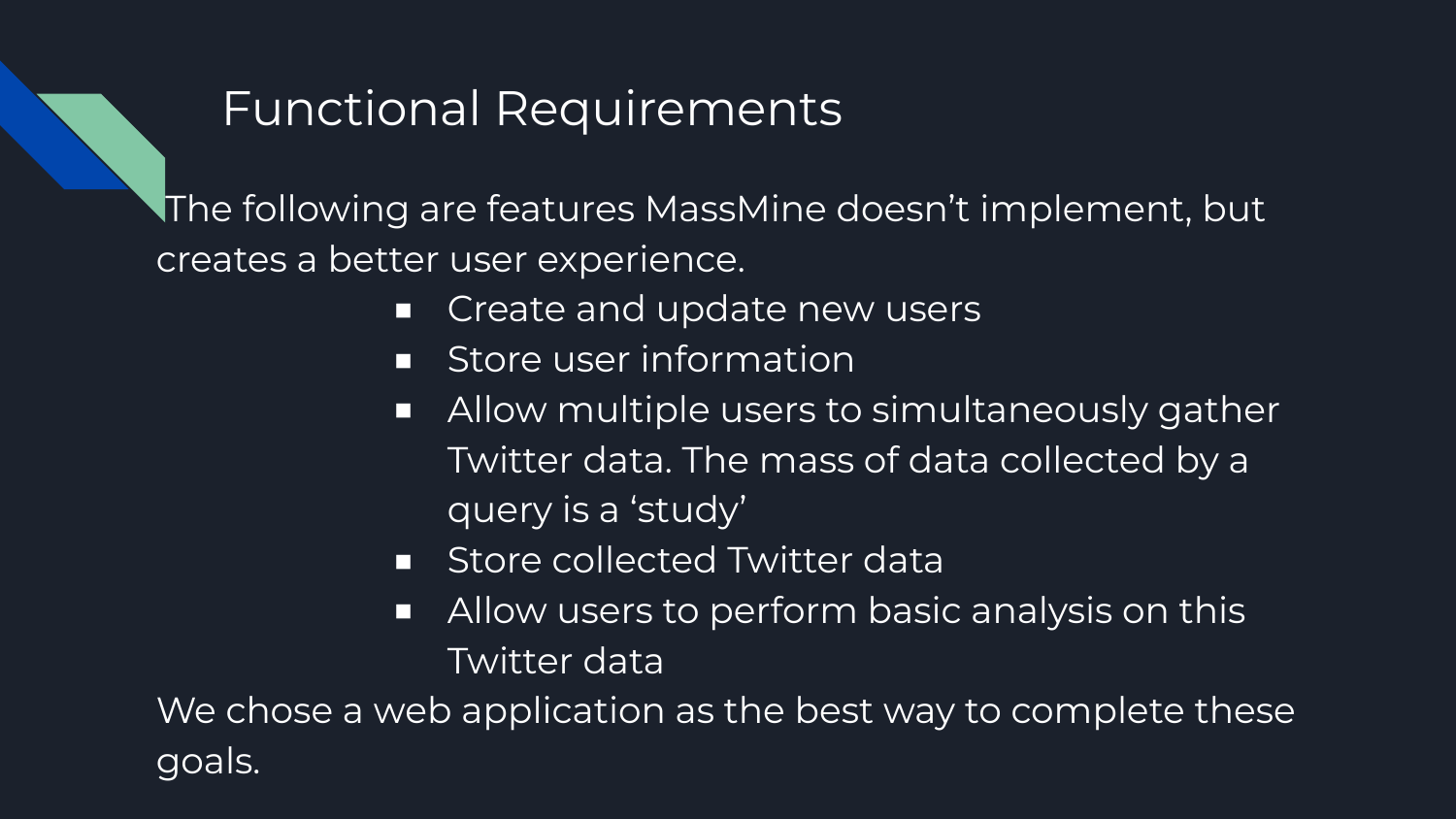

# Functional Requirements
 The following are features MassMine doesn’t implement, but creates a better user experience.
Create and update new users
Store user information
Allow multiple users to simultaneously gather Twitter data. The mass of data collected by a query is a ‘study’
Store collected Twitter data
Allow users to perform basic analysis on this Twitter data
We chose a web application as the best way to complete these goals.